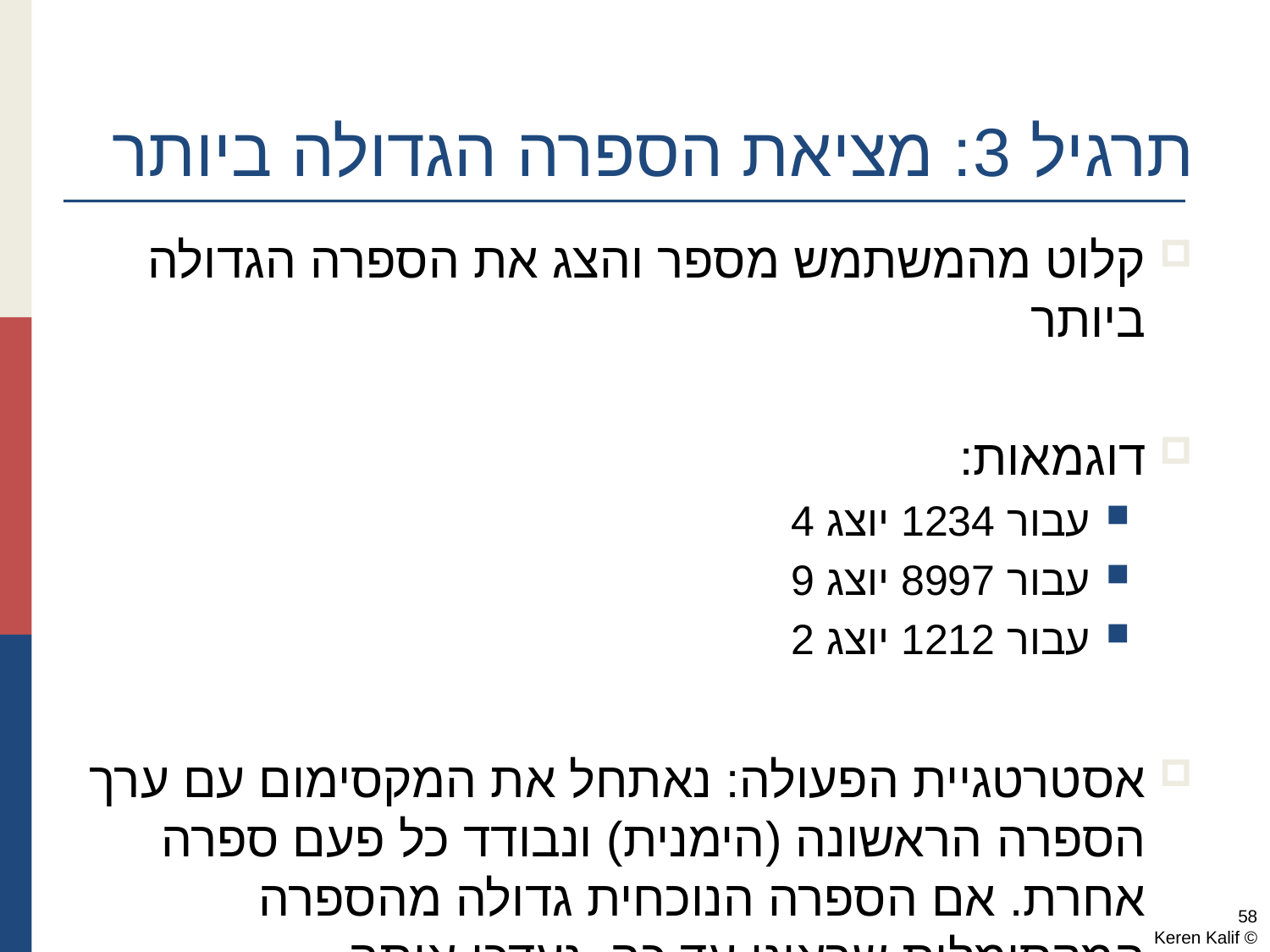

# תרגיל 3: מציאת הספרה הגדולה ביותר
קלוט מהמשתמש מספר והצג את הספרה הגדולה ביותר

דוגמאות:
עבור 1234 יוצג 4
עבור 8997 יוצג 9
עבור 1212 יוצג 2

אסטרטגיית הפעולה: נאתחל את המקסימום עם ערך הספרה הראשונה (הימנית) ונבודד כל פעם ספרה אחרת. אם הספרה הנוכחית גדולה מהספרה המקסימלית שראינו עד כה, נעדכן אותה.